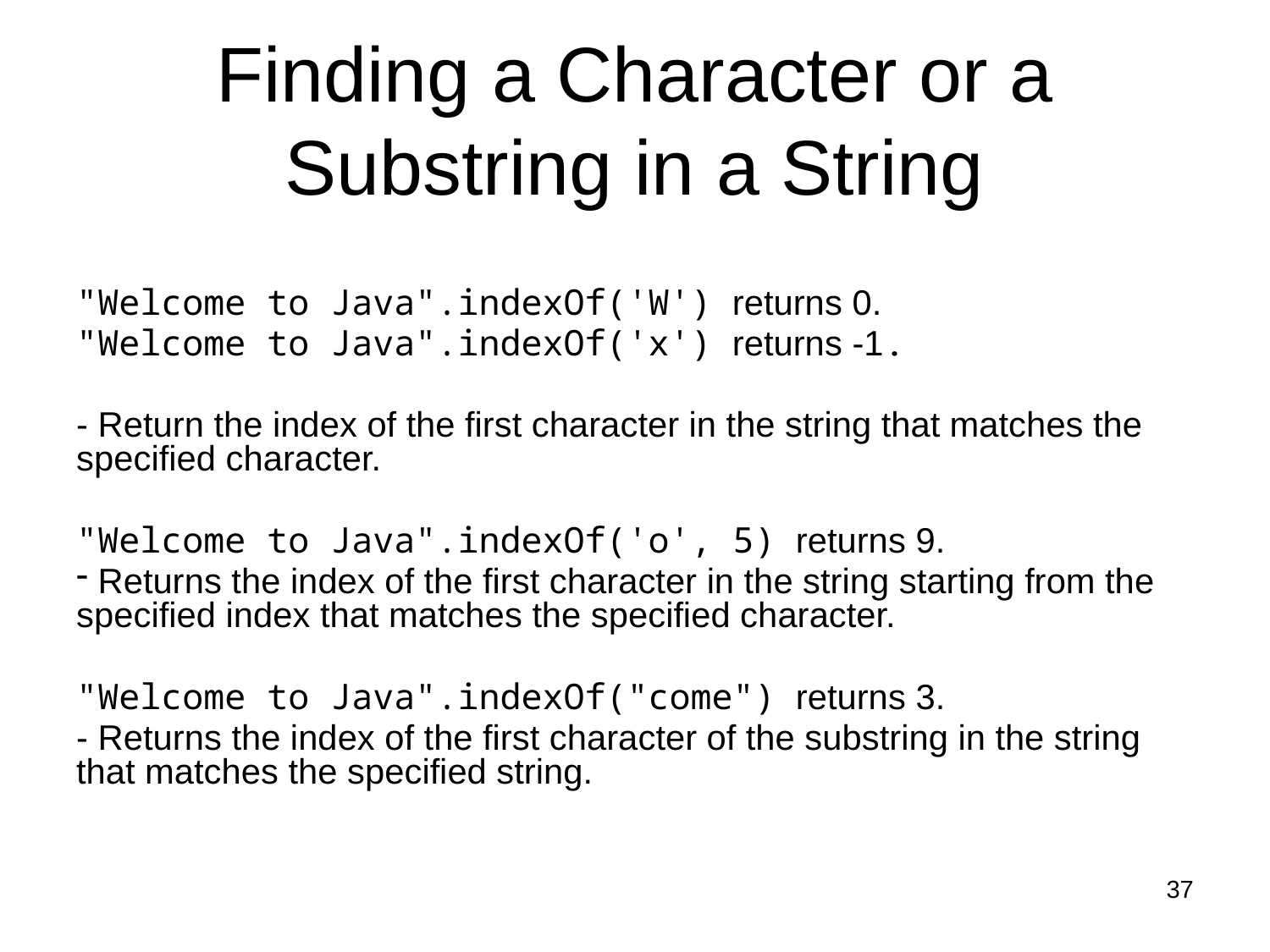

# Finding a Character or a Substring in a String
"Welcome to Java".indexOf('W') returns 0.
"Welcome to Java".indexOf('x') returns -1.

- Return the index of the first character in the string that matches the specified character.

"Welcome to Java".indexOf('o', 5) returns 9.
 Returns the index of the first character in the string starting from the specified index that matches the specified character.

"Welcome to Java".indexOf("come") returns 3.
- Returns the index of the first character of the substring in the string that matches the specified string.

37